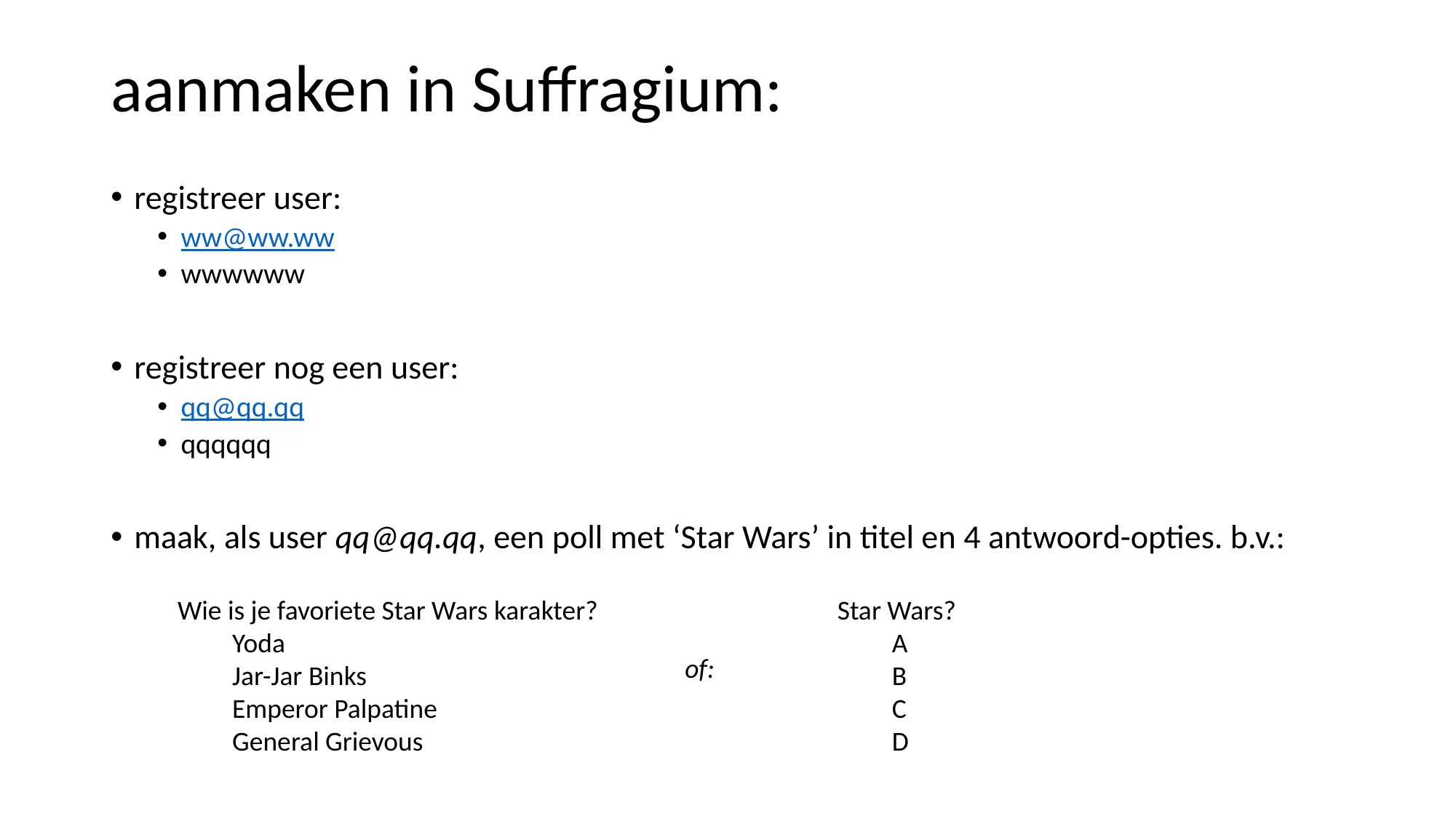

# aanmaken in Suffragium:
registreer user:
ww@ww.ww
wwwwww

registreer nog een user:
qq@qq.qq
qqqqqq

maak, als user qq@qq.qq, een poll met ‘Star Wars’ in titel en 4 antwoord-opties. b.v.:

Wie is je favoriete Star Wars karakter?
Yoda
Jar-Jar Binks
Emperor Palpatine
General Grievous

Star Wars?
A
B
C
D
of: